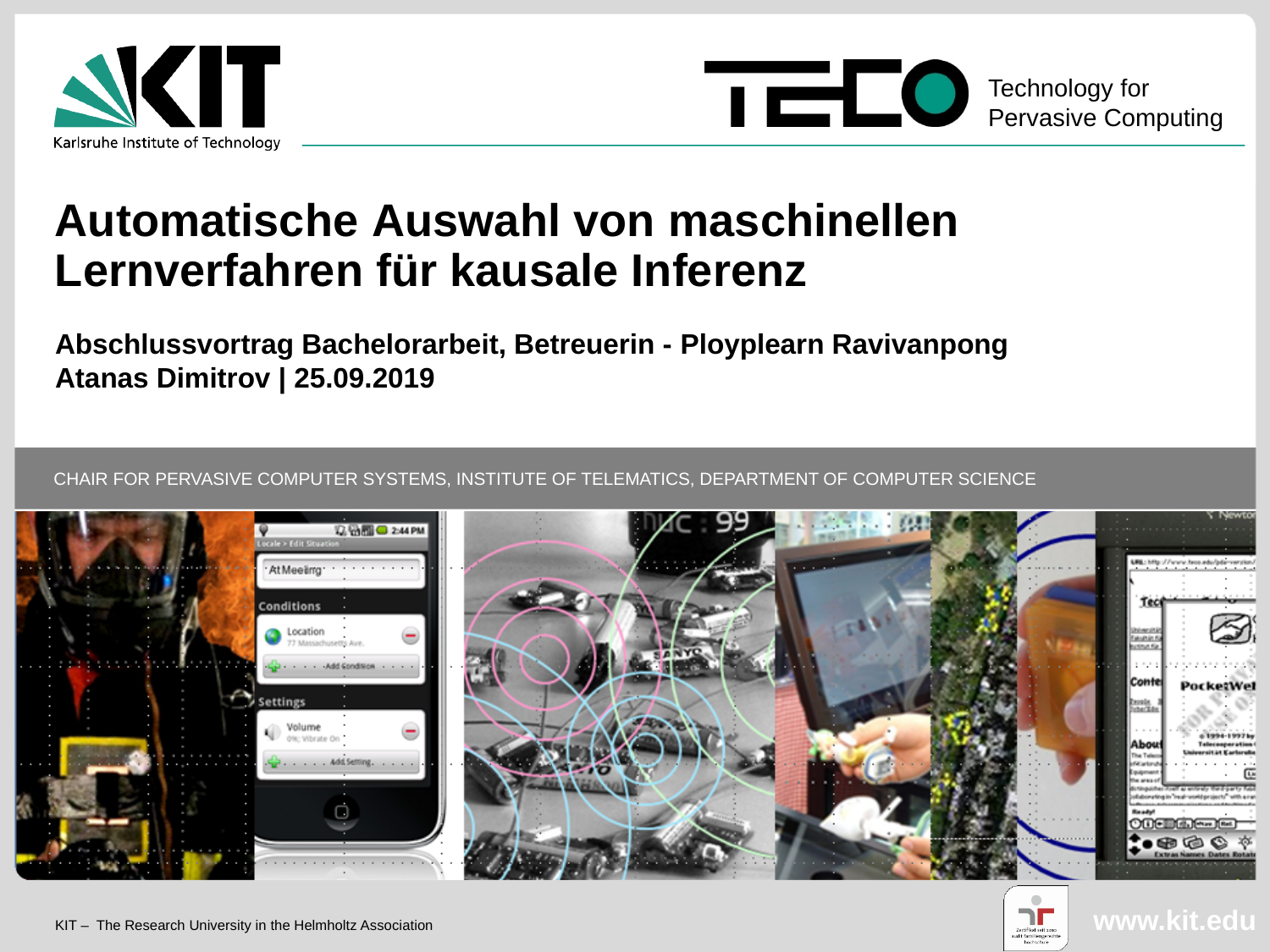

Automatische Auswahl von maschinellen Lernverfahren für kausale Inferenz
Abschlussvortrag Bachelorarbeit, Betreuerin - Ployplearn Ravivanpong
Atanas Dimitrov | 25.09.2019